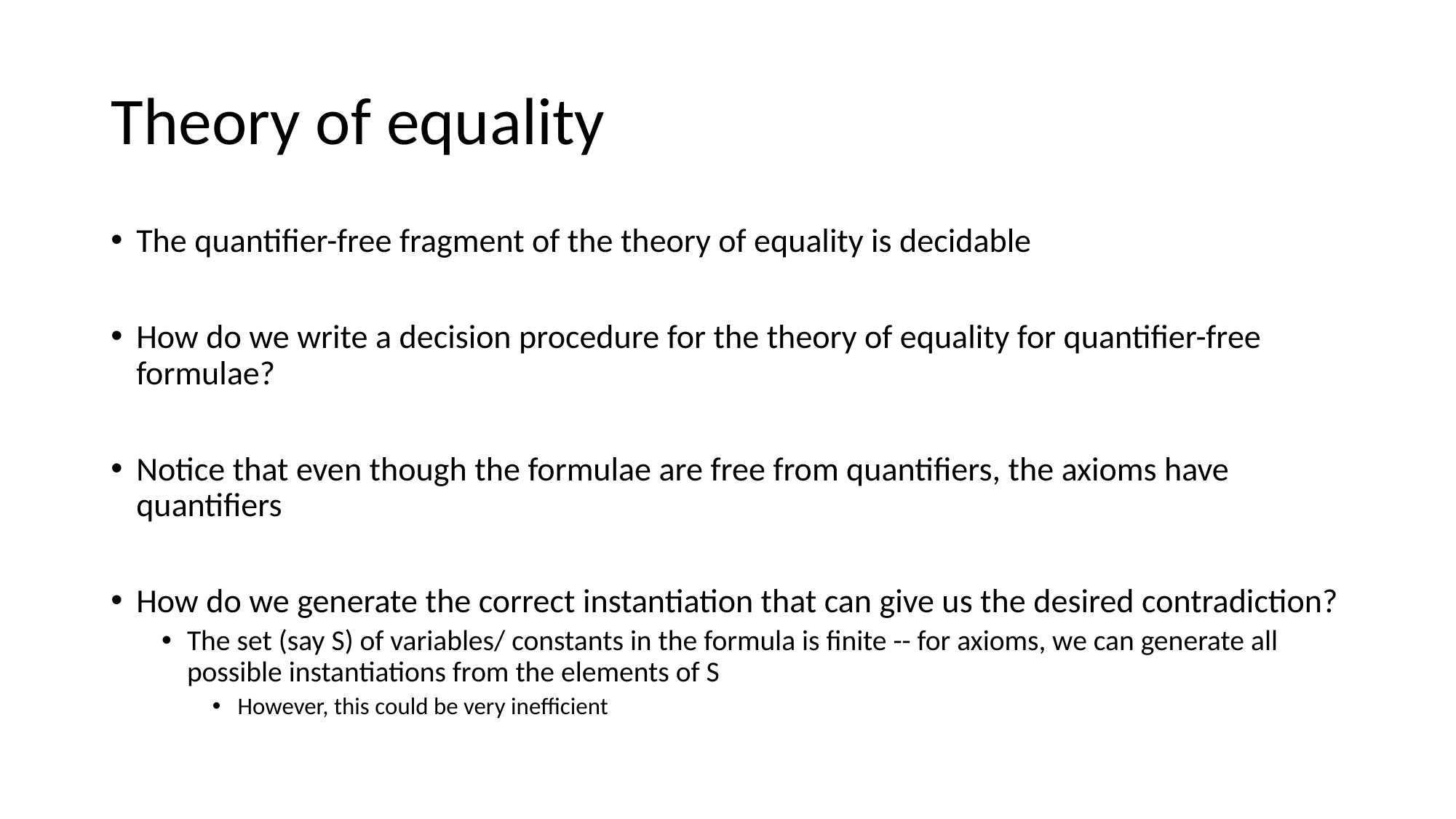

# Theory of equality
The quantifier-free fragment of the theory of equality is decidable

How do we write a decision procedure for the theory of equality for quantifier-free formulae?

Notice that even though the formulae are free from quantifiers, the axioms have quantifiers

How do we generate the correct instantiation that can give us the desired contradiction?
The set (say S) of variables/ constants in the formula is finite -- for axioms, we can generate all possible instantiations from the elements of S
However, this could be very inefficient